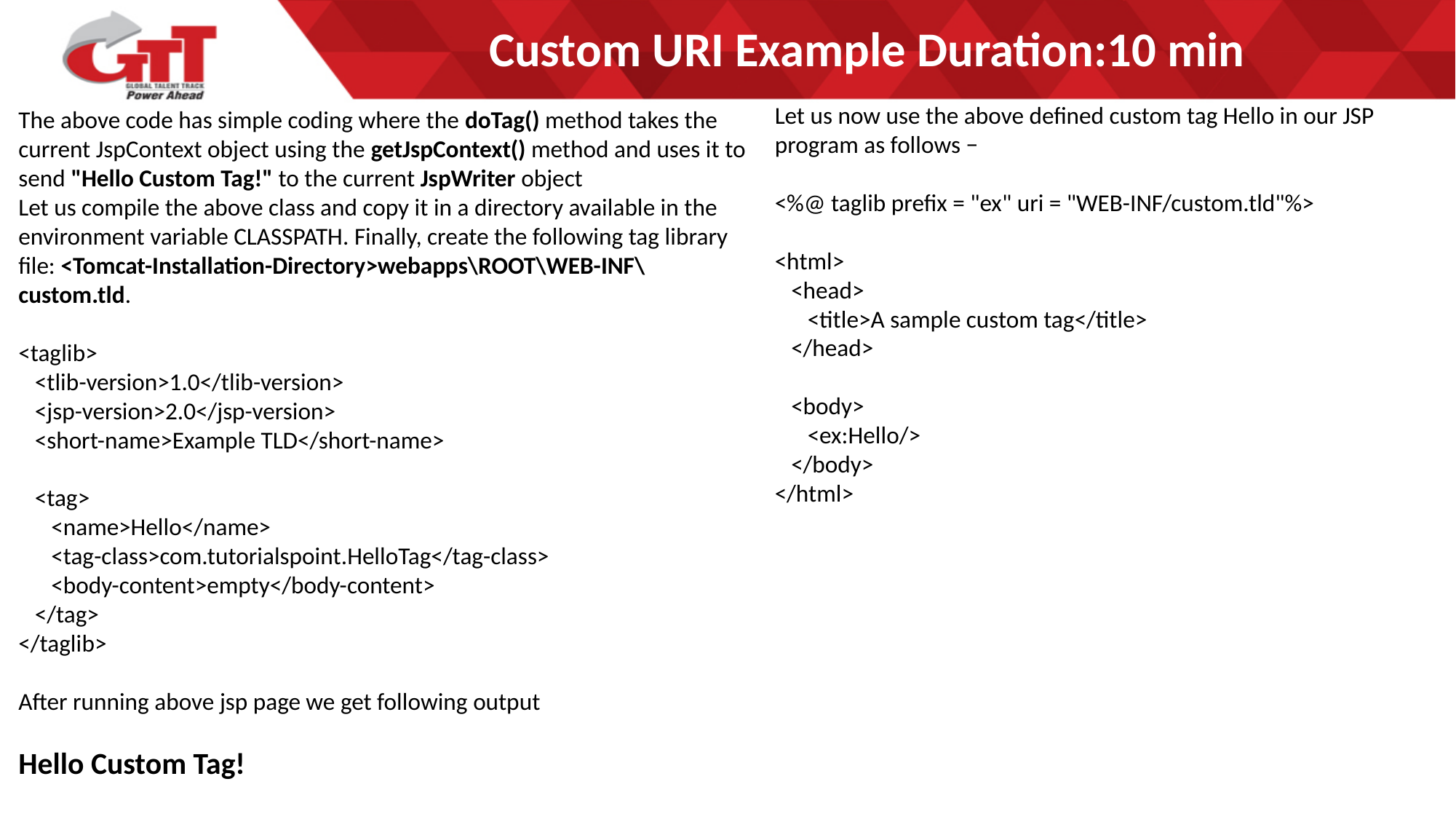

# Custom URI Example Duration:10 min
Let us now use the above defined custom tag Hello in our JSP program as follows −

<%@ taglib prefix = "ex" uri = "WEB-INF/custom.tld"%>

<html>
   <head>
      <title>A sample custom tag</title>
   </head>

   <body>
      <ex:Hello/>
   </body>
</html>
The above code has simple coding where the doTag() method takes the current JspContext object using the getJspContext() method and uses it to send "Hello Custom Tag!" to the current JspWriter object
Let us compile the above class and copy it in a directory available in the environment variable CLASSPATH. Finally, create the following tag library file: <Tomcat-Installation-Directory>webapps\ROOT\WEB-INF\custom.tld.

<taglib>
   <tlib-version>1.0</tlib-version>
   <jsp-version>2.0</jsp-version>
   <short-name>Example TLD</short-name>

   <tag>
      <name>Hello</name>
      <tag-class>com.tutorialspoint.HelloTag</tag-class>
      <body-content>empty</body-content>
   </tag>
</taglib>

After running above jsp page we get following output

Hello Custom Tag!